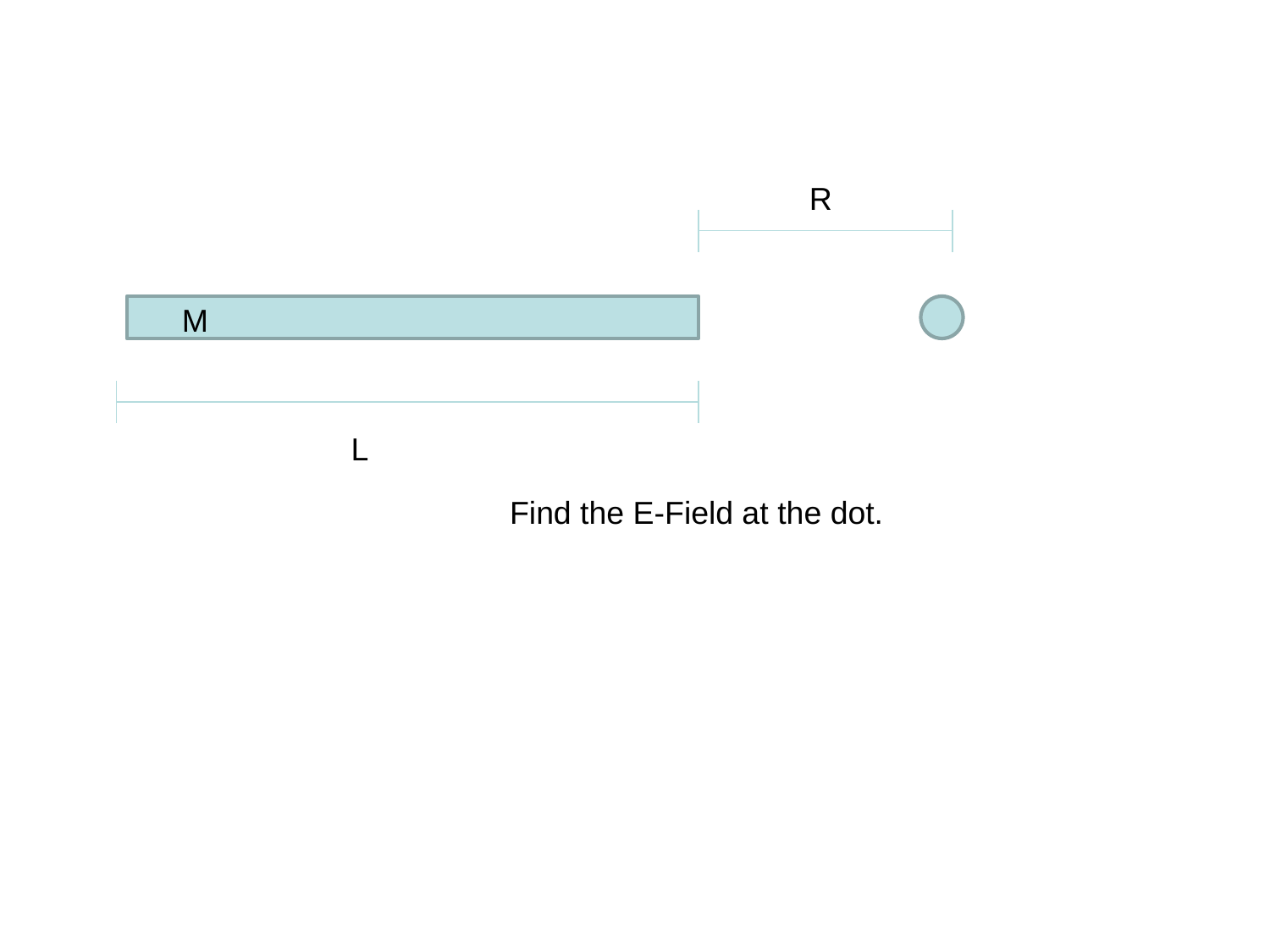

R
M

L
Find the E-Field at the dot.